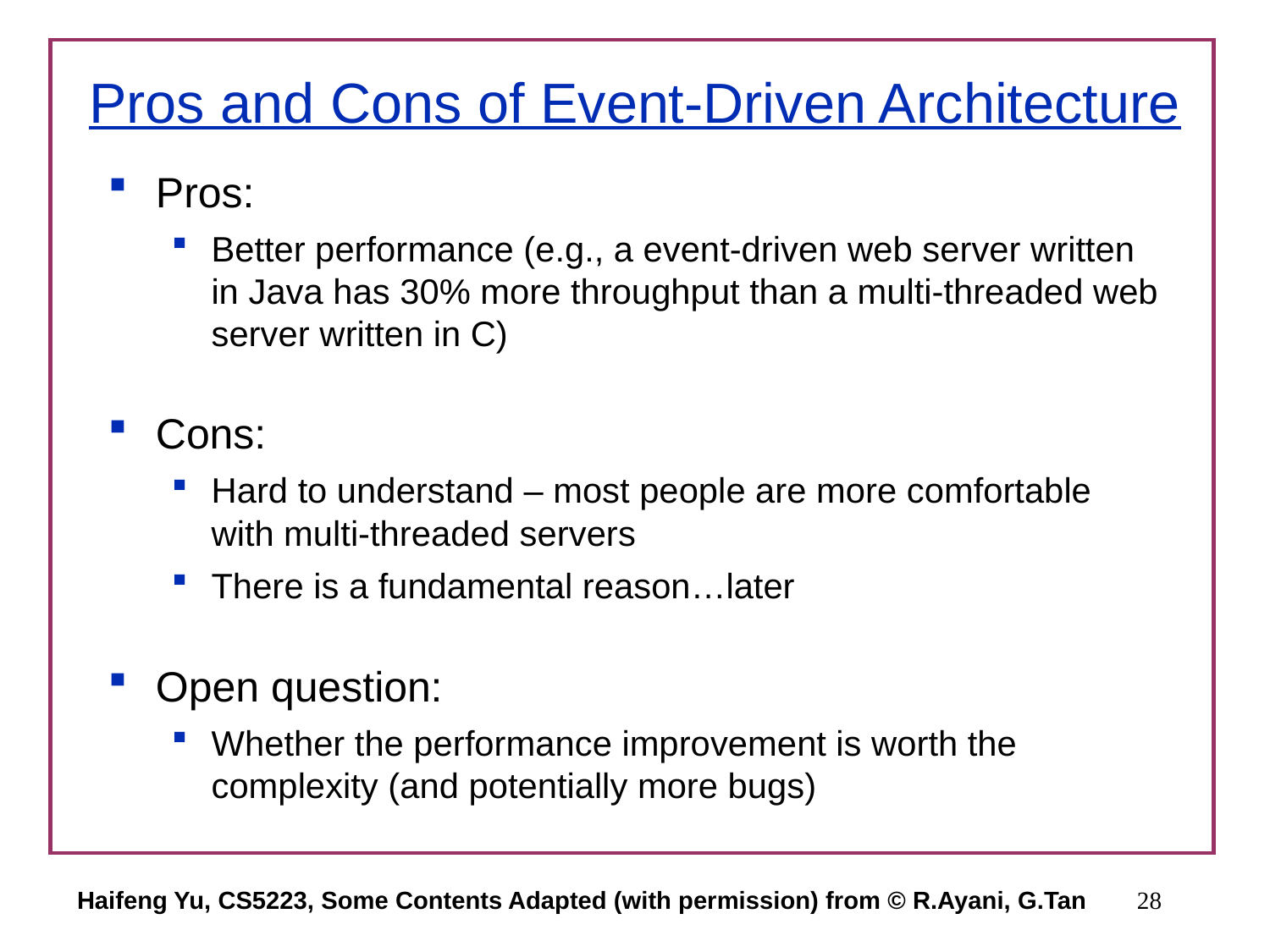

# Pros and Cons of Event-Driven Architecture
Pros:
Better performance (e.g., a event-driven web server written in Java has 30% more throughput than a multi-threaded web server written in C)

Cons:
Hard to understand – most people are more comfortable with multi-threaded servers
There is a fundamental reason…later

Open question:
Whether the performance improvement is worth the complexity (and potentially more bugs)
Haifeng Yu, CS5223, Some Contents Adapted (with permission) from © R.Ayani, G.Tan
28